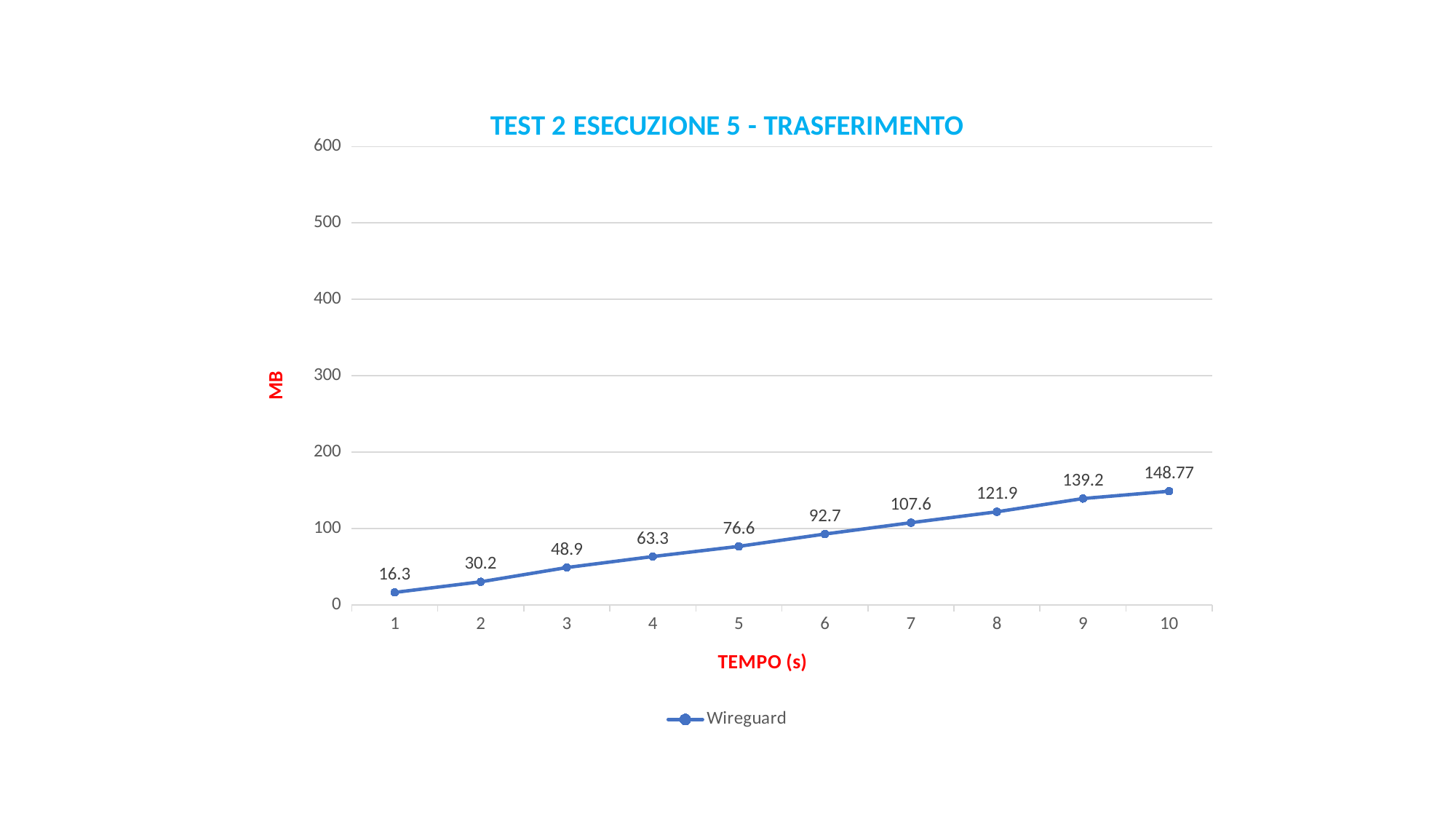

### Chart: TEST 2 ESECUZIONE 5 - TRASFERIMENTO

| Category | Wireguard |
|---|---|
| 1 | 16.3 |
| 2 | 30.2 |
| 3 | 48.9 |
| 4 | 63.3 |
| 5 | 76.6 |
| 6 | 92.7 |
| 7 | 107.6 |
| 8 | 121.9 |
| 9 | 139.2 |
| 10 | 148.77 |